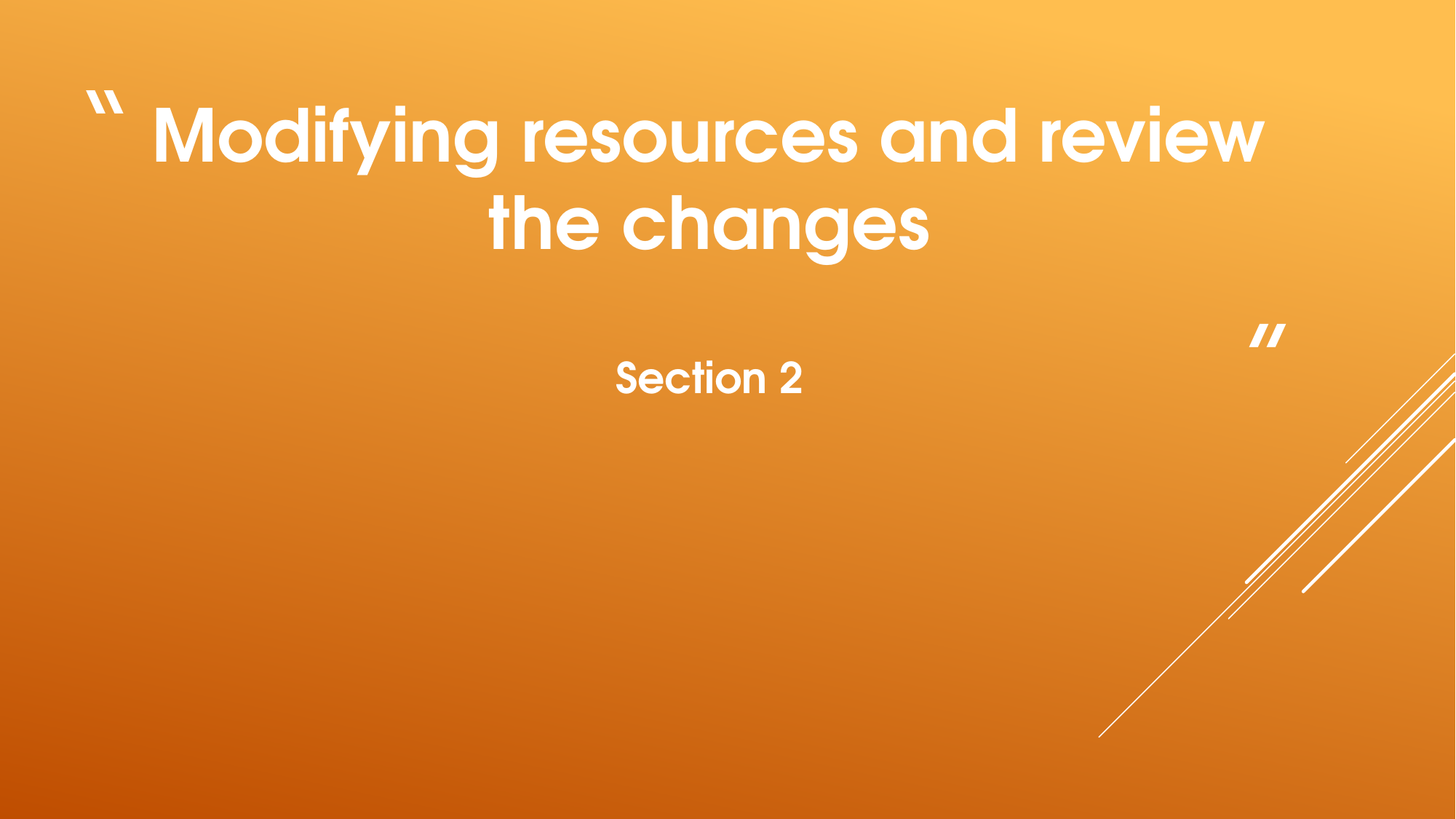

# Modifying resources and review the changes Section 2